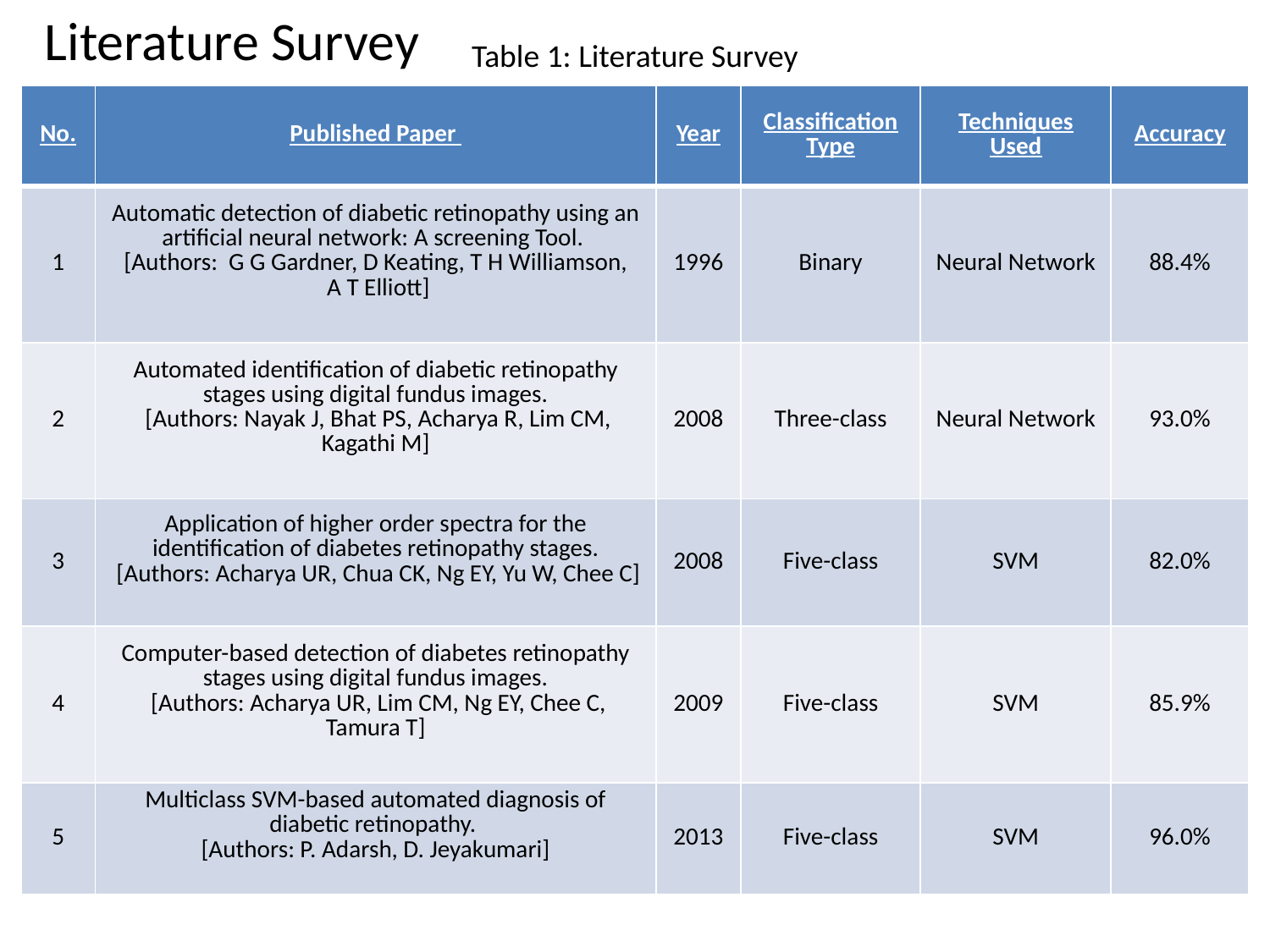

# Literature Survey:
Table 1: Literature Survey
| No. | Published Paper | Year | Classification Type | Techniques Used | Accuracy |
| --- | --- | --- | --- | --- | --- |
| 1 | Automatic detection of diabetic retinopathy using an artificial neural network: A screening Tool. [Authors: G G Gardner, D Keating, T H Williamson, A T Elliott] | 1996 | Binary | Neural Network | 88.4% |
| 2 | Automated identification of diabetic retinopathy stages using digital fundus images. [Authors: Nayak J, Bhat PS, Acharya R, Lim CM, Kagathi M] | 2008 | Three-class | Neural Network | 93.0% |
| 3 | Application of higher order spectra for the identification of diabetes retinopathy stages. [Authors: Acharya UR, Chua CK, Ng EY, Yu W, Chee C] | 2008 | Five-class | SVM | 82.0% |
| 4 | Computer-based detection of diabetes retinopathy stages using digital fundus images. [Authors: Acharya UR, Lim CM, Ng EY, Chee C, Tamura T] | 2009 | Five-class | SVM | 85.9% |
| 5 | Multiclass SVM-based automated diagnosis of diabetic retinopathy. [Authors: P. Adarsh, D. Jeyakumari] | 2013 | Five-class | SVM | 96.0% |